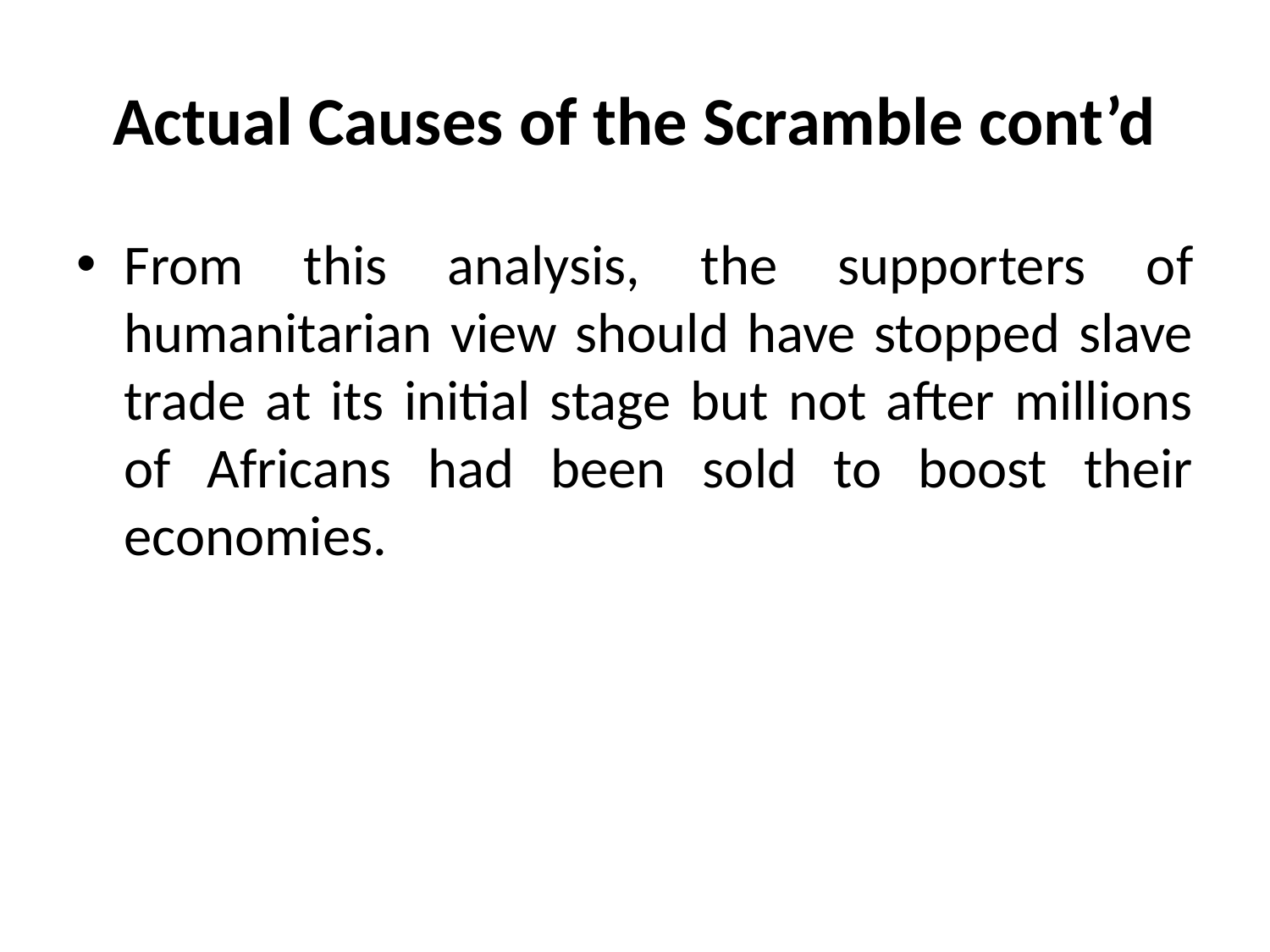

# Actual Causes of the Scramble cont’d
From this analysis, the supporters of humanitarian view should have stopped slave trade at its initial stage but not after millions of Africans had been sold to boost their economies.